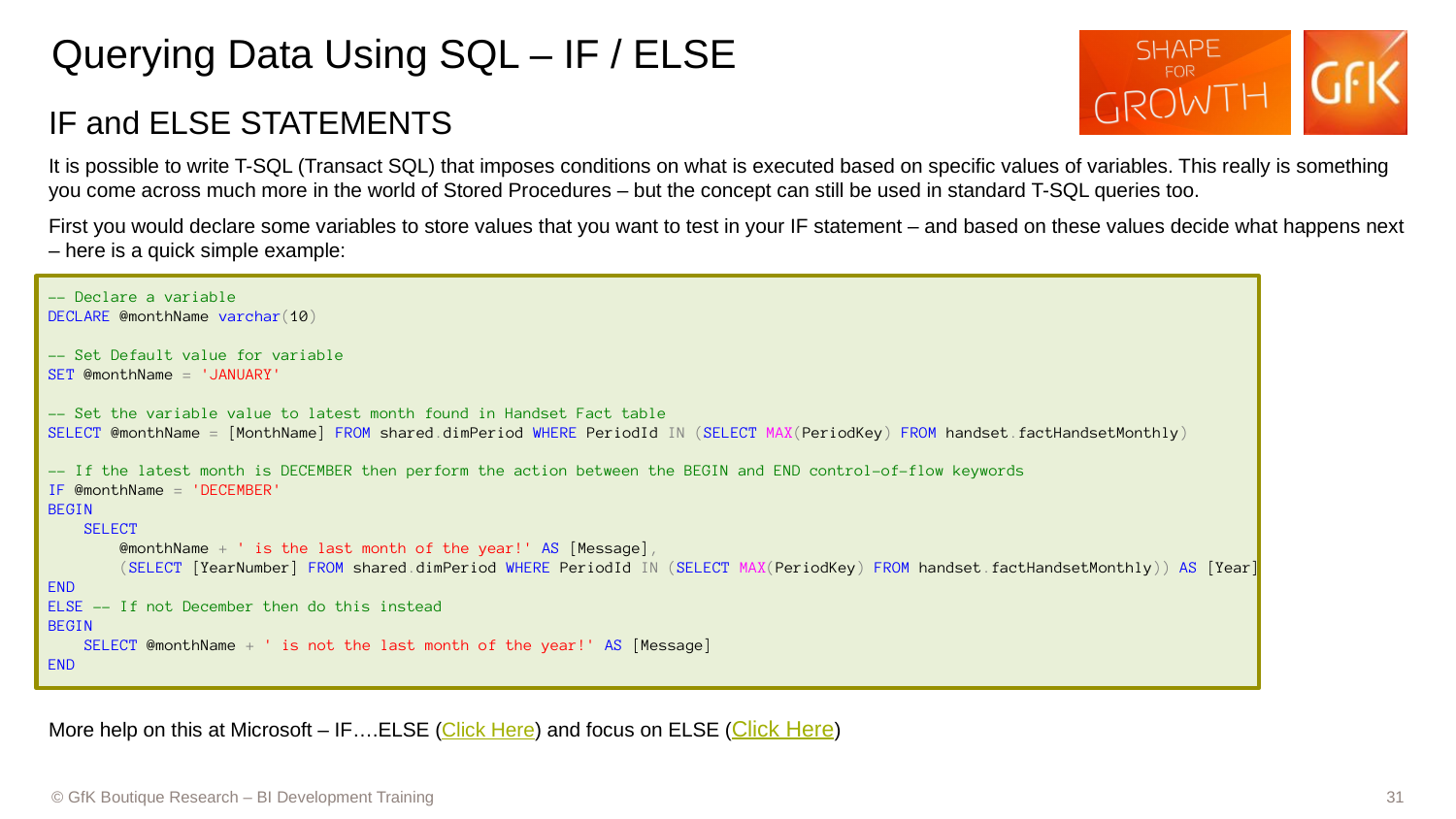

# Querying Data Using SQL – IF / ELSE

IF and ELSE STATEMENTS
It is possible to write T-SQL (Transact SQL) that imposes conditions on what is executed based on specific values of variables. This really is something you come across much more in the world of Stored Procedures – but the concept can still be used in standard T-SQL queries too.
First you would declare some variables to store values that you want to test in your IF statement – and based on these values decide what happens next – here is a quick simple example:

-- Declare a variable
DECLARE @monthName varchar(10)

-- Set Default value for variable
SET @monthName = 'JANUARY'

-- Set the variable value to latest month found in Handset Fact table
SELECT @monthName = [MonthName] FROM shared.dimPeriod WHERE PeriodId IN (SELECT MAX(PeriodKey) FROM handset.factHandsetMonthly)

-- If the latest month is DECEMBER then perform the action between the BEGIN and END control-of-flow keywords
IF @monthName = 'DECEMBER'
BEGIN
    SELECT
        @monthName + ' is the last month of the year!' AS [Message],
        (SELECT [YearNumber] FROM shared.dimPeriod WHERE PeriodId IN (SELECT MAX(PeriodKey) FROM handset.factHandsetMonthly)) AS [Year]
END
ELSE -- If not December then do this instead
BEGIN
    SELECT @monthName + ' is not the last month of the year!' AS [Message]
END

More help on this at Microsoft – IF….ELSE (Click Here) and focus on ELSE (Click Here)